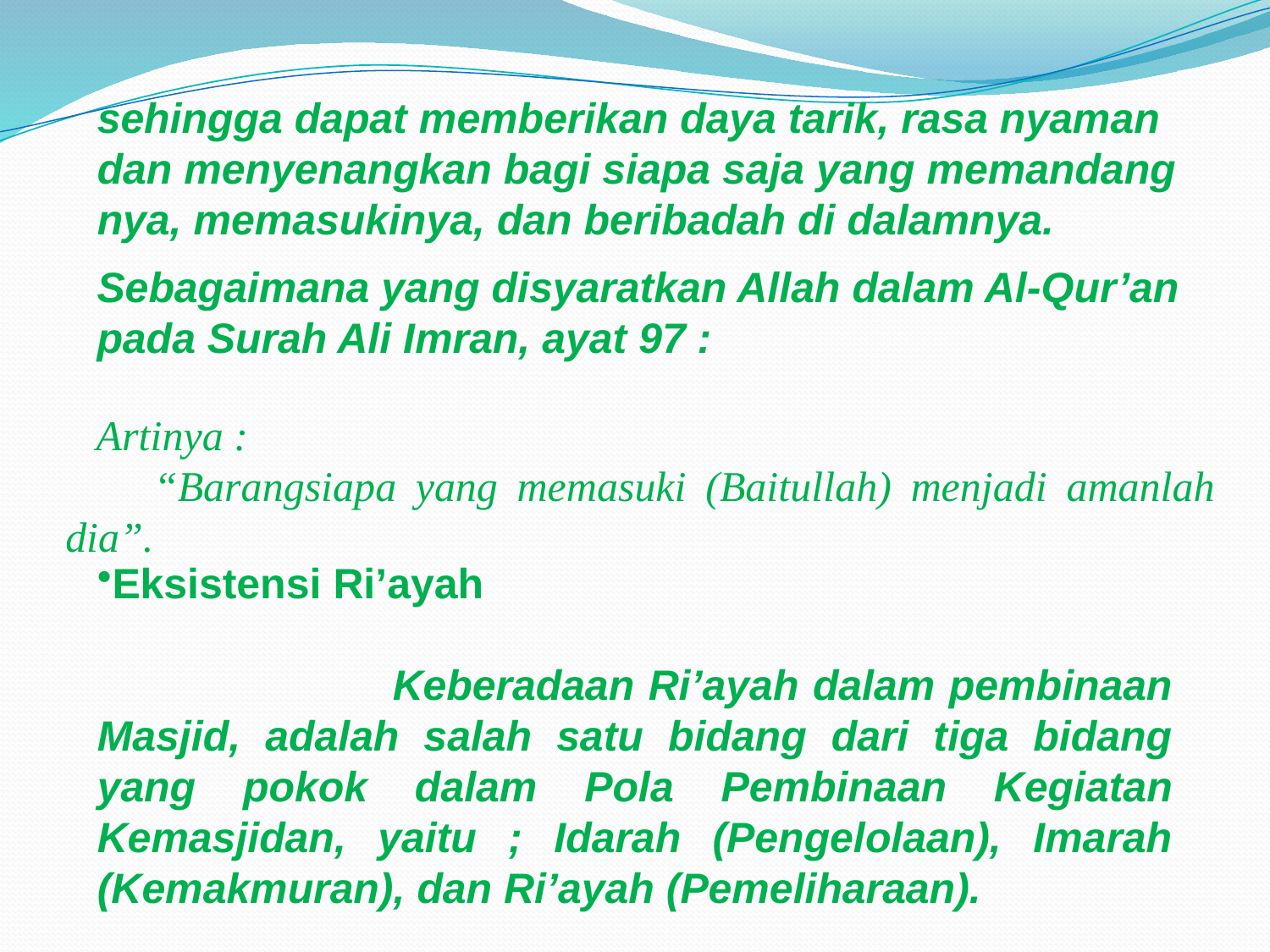

sehingga dapat memberikan daya tarik, rasa nyaman dan menyenangkan bagi siapa saja yang memandang nya, memasukinya, dan beribadah di dalamnya.
Sebagaimana yang disyaratkan Allah dalam Al-Qur’an pada Surah Ali Imran, ayat 97 :
Artinya :
   “Barangsiapa yang memasuki (Baitullah) menjadi amanlah dia”.
Eksistensi Ri’ayah

                     Keberadaan Ri’ayah dalam pembinaan Masjid, adalah salah satu bidang dari tiga bidang yang pokok dalam Pola Pembinaan Kegiatan Kemasjidan, yaitu ; Idarah (Pengelolaan), Imarah (Kemakmuran), dan Ri’ayah (Pemeliharaan).